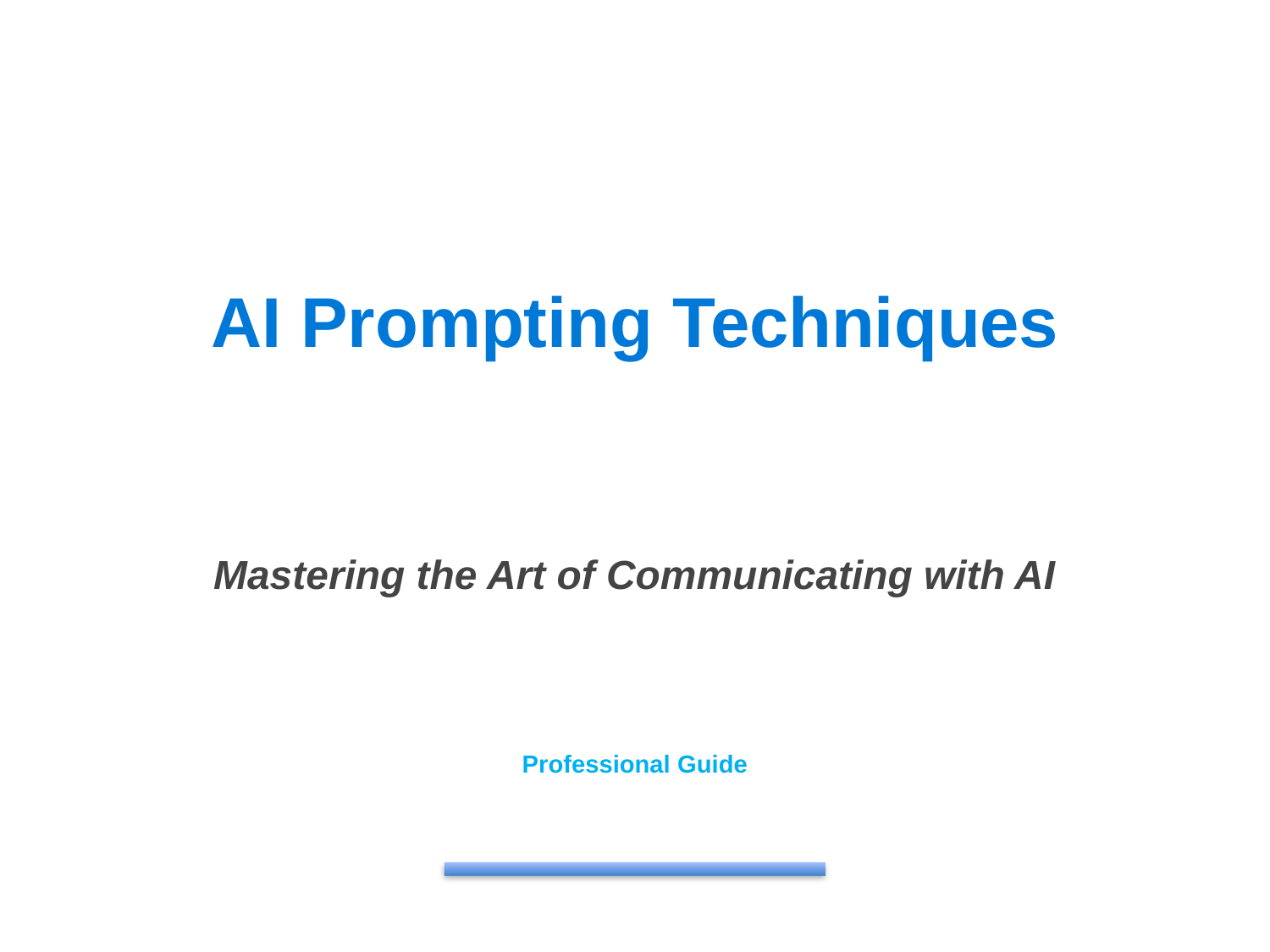

#

AI Prompting Techniques
Mastering the Art of Communicating with AI
Professional Guide